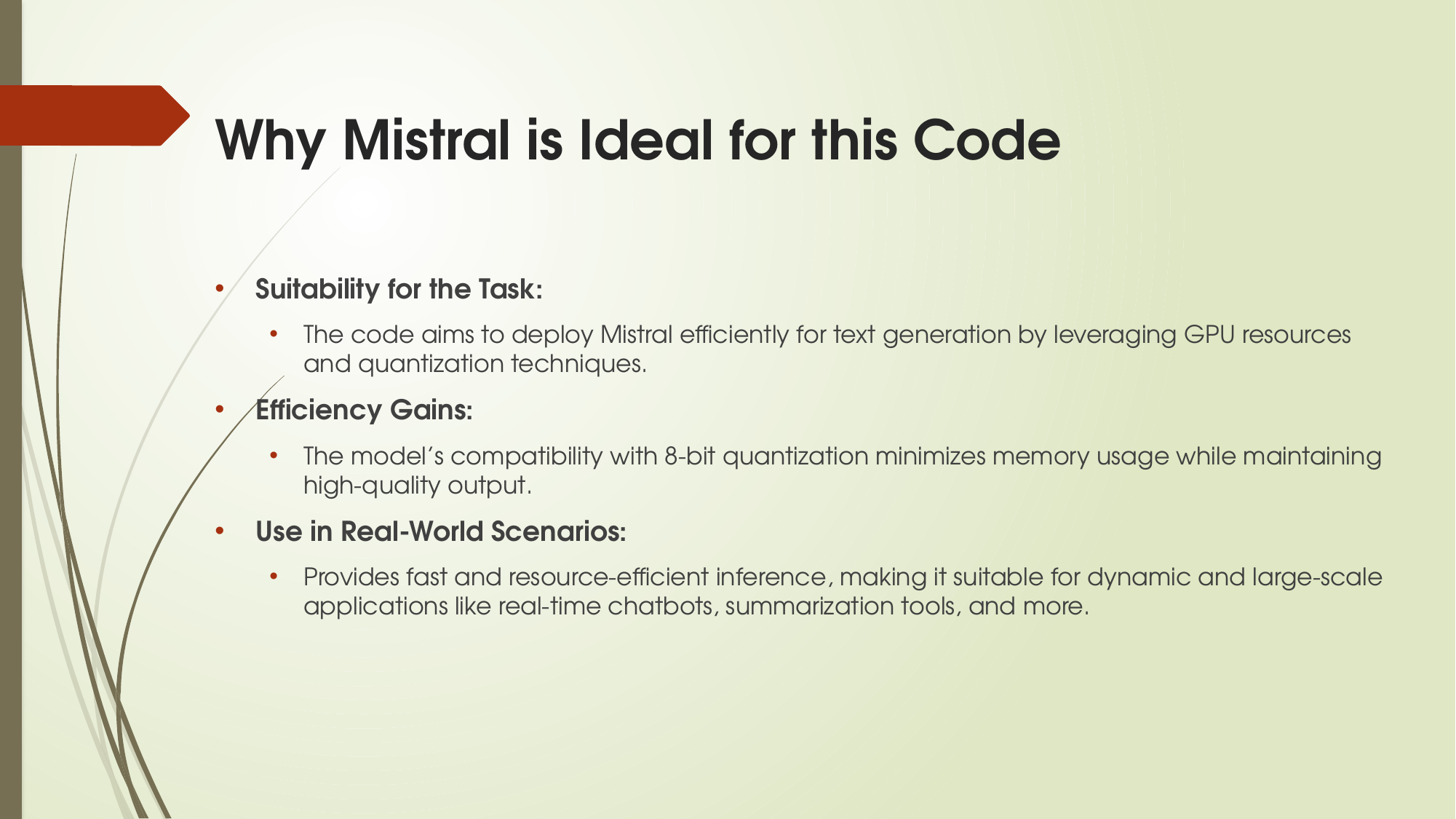

# Why Mistral is Ideal for this Code
Suitability for the Task:
The code aims to deploy Mistral efficiently for text generation by leveraging GPU resources and quantization techniques.
Efficiency Gains:
The model’s compatibility with 8-bit quantization minimizes memory usage while maintaining high-quality output.
Use in Real-World Scenarios:
Provides fast and resource-efficient inference, making it suitable for dynamic and large-scale applications like real-time chatbots, summarization tools, and more.